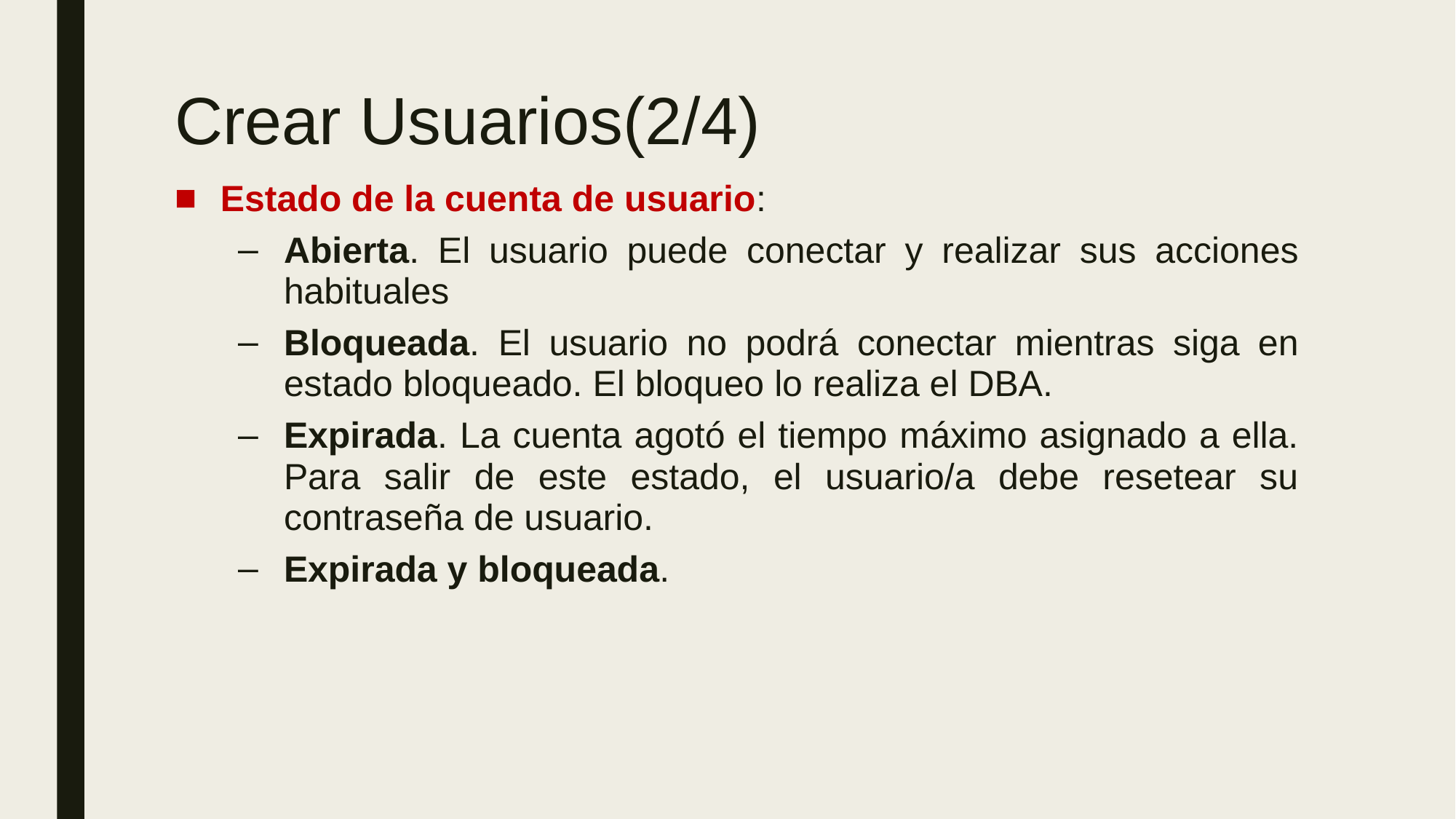

# Crear Usuarios(2/4)
Estado de la cuenta de usuario:
Abierta. El usuario puede conectar y realizar sus acciones habituales
Bloqueada. El usuario no podrá conectar mientras siga en estado bloqueado. El bloqueo lo realiza el DBA.
Expirada. La cuenta agotó el tiempo máximo asignado a ella. Para salir de este estado, el usuario/a debe resetear su contraseña de usuario.
Expirada y bloqueada.